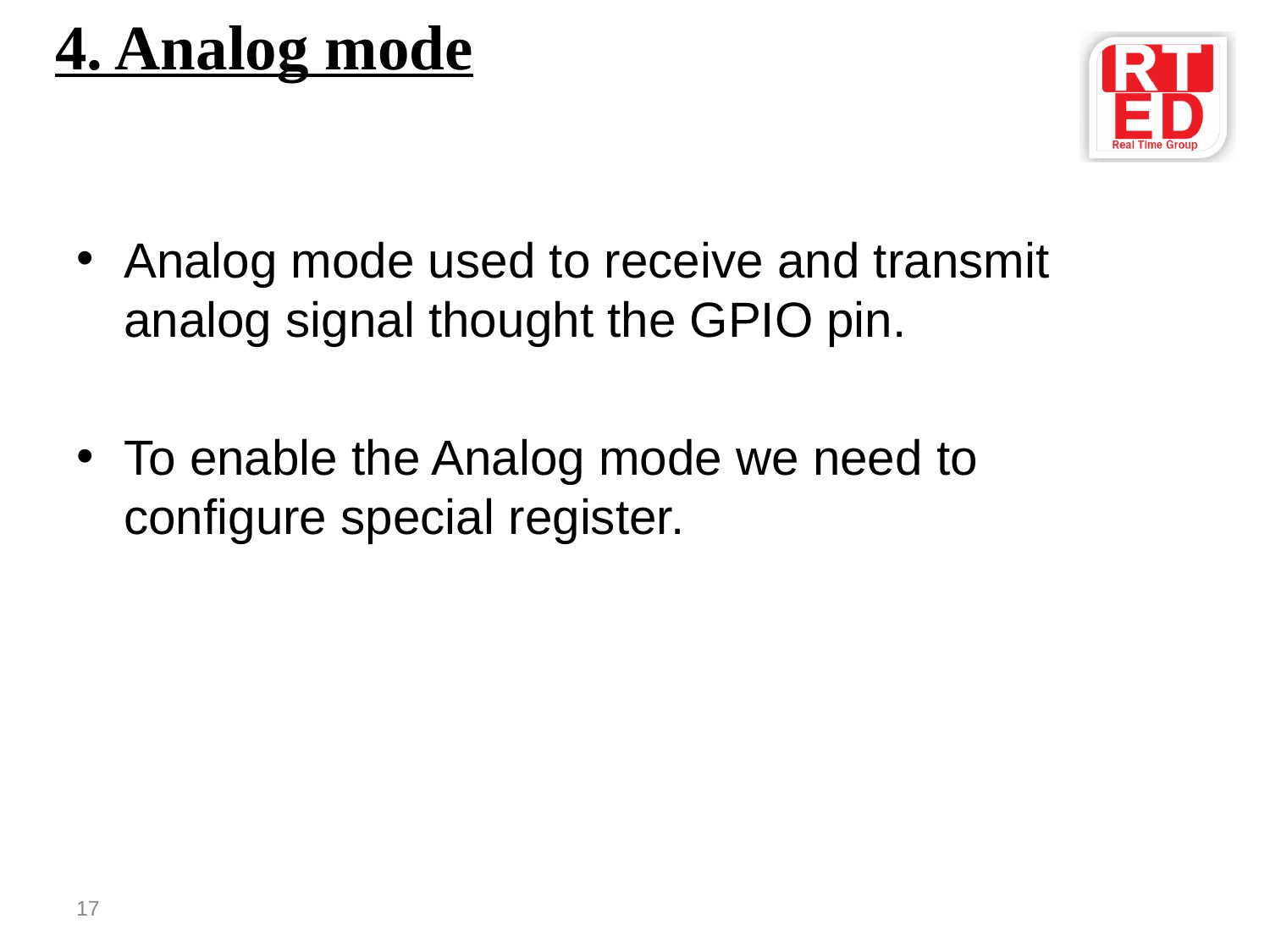

# 4. Analog mode
Analog mode used to receive and transmit analog signal thought the GPIO pin.

To enable the Analog mode we need to configure special register.
17